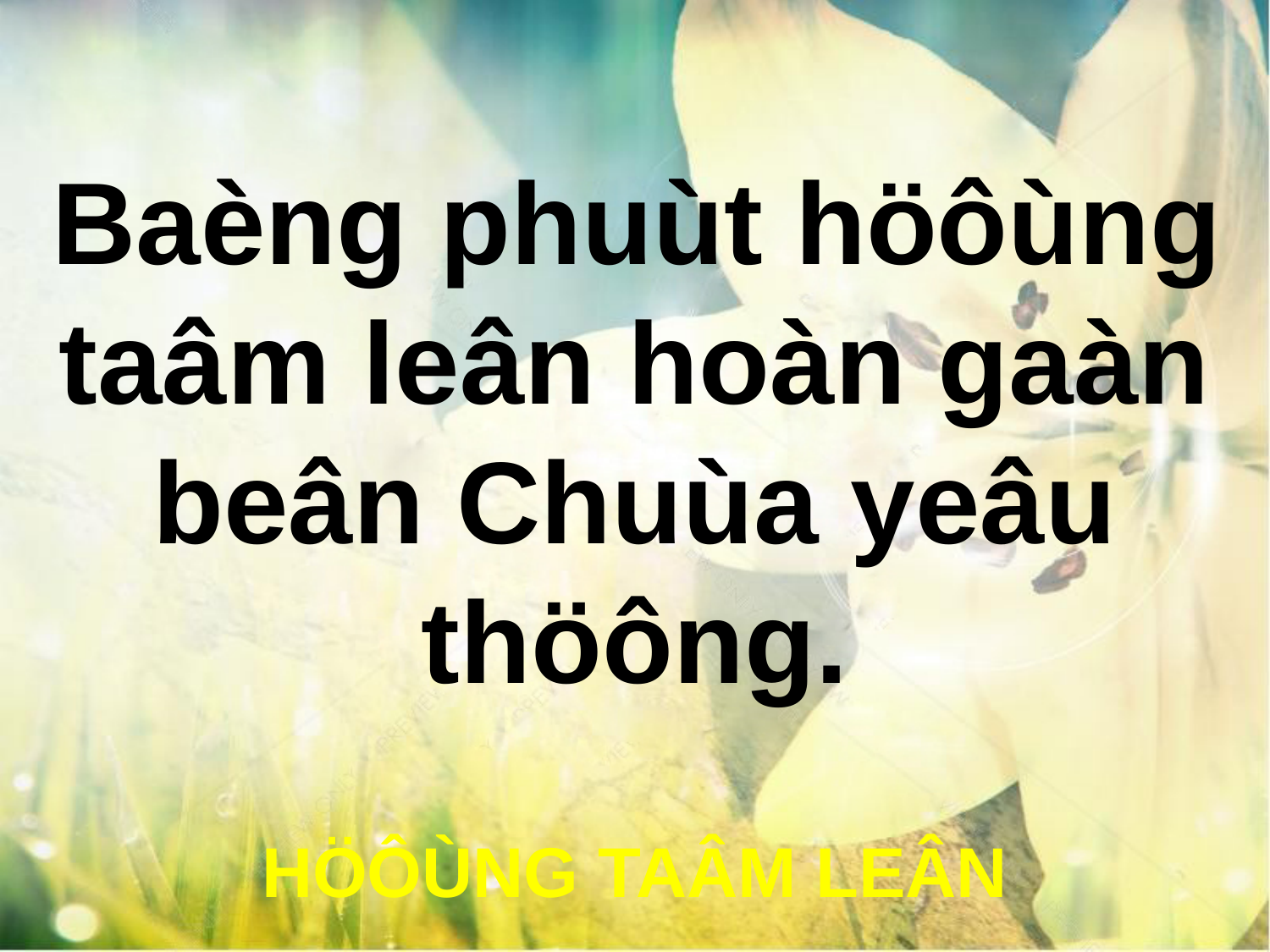

Baèng phuùt höôùng
taâm leân hoàn gaàn beân Chuùa yeâu thöông.
HÖÔÙNG TAÂM LEÂN